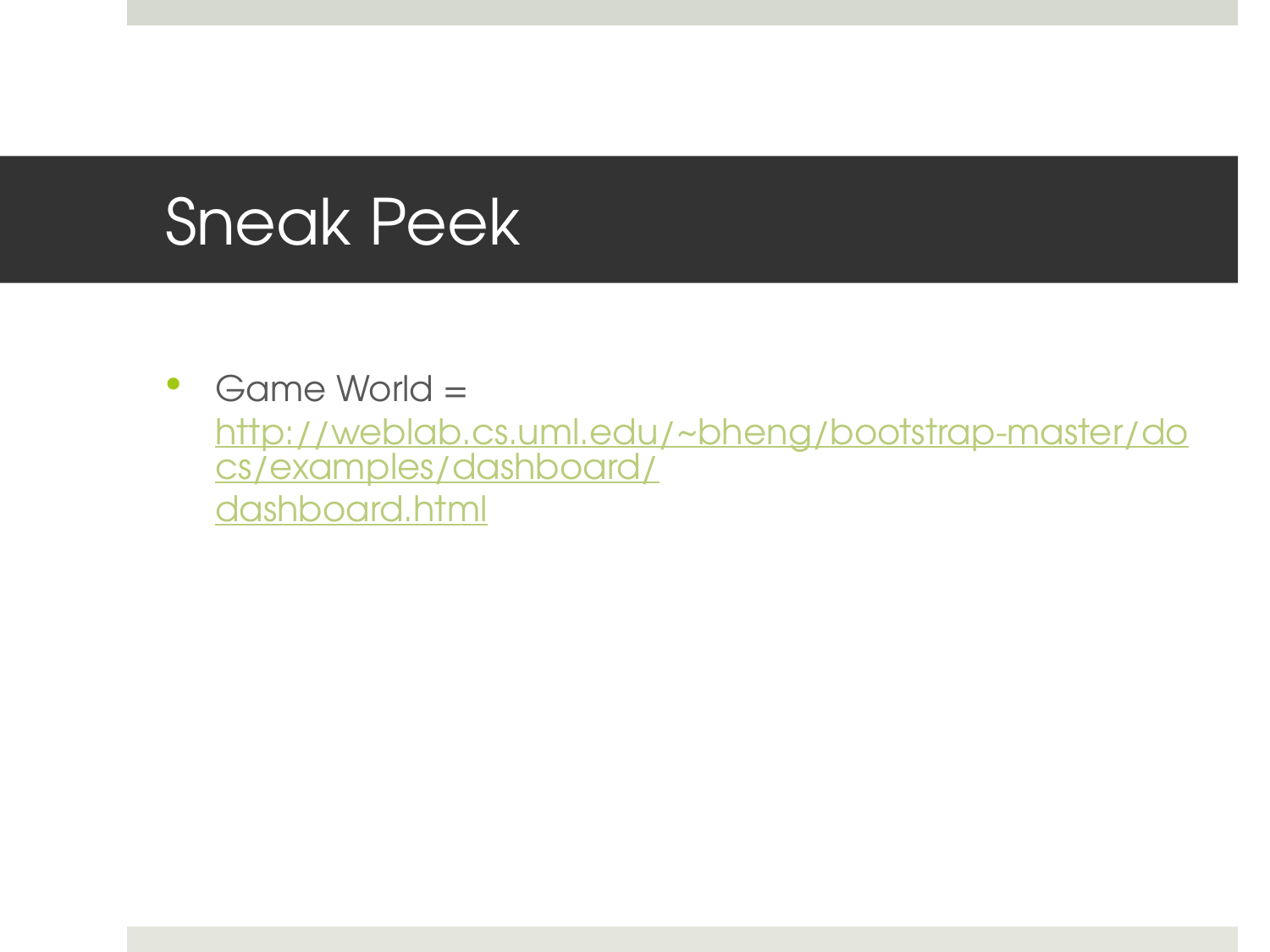

# Sneak Peek
Game World = http://weblab.cs.uml.edu/~bheng/bootstrap-master/docs/examples/dashboard/dashboard.html